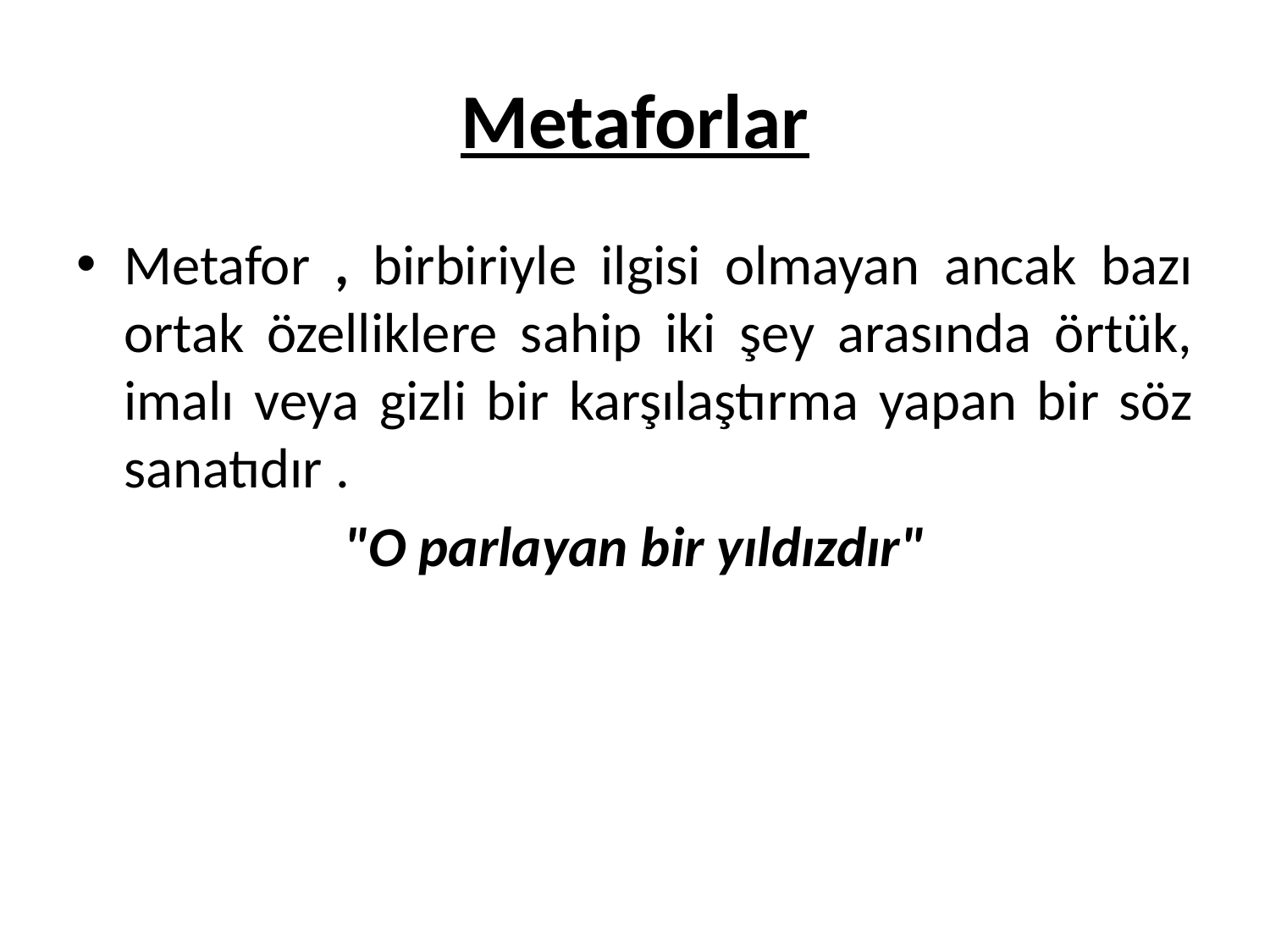

# Metaforlar
Metafor , birbiriyle ilgisi olmayan ancak bazı ortak özelliklere sahip iki şey arasında örtük, imalı veya gizli bir karşılaştırma yapan bir söz sanatıdır .
"O parlayan bir yıldızdır"